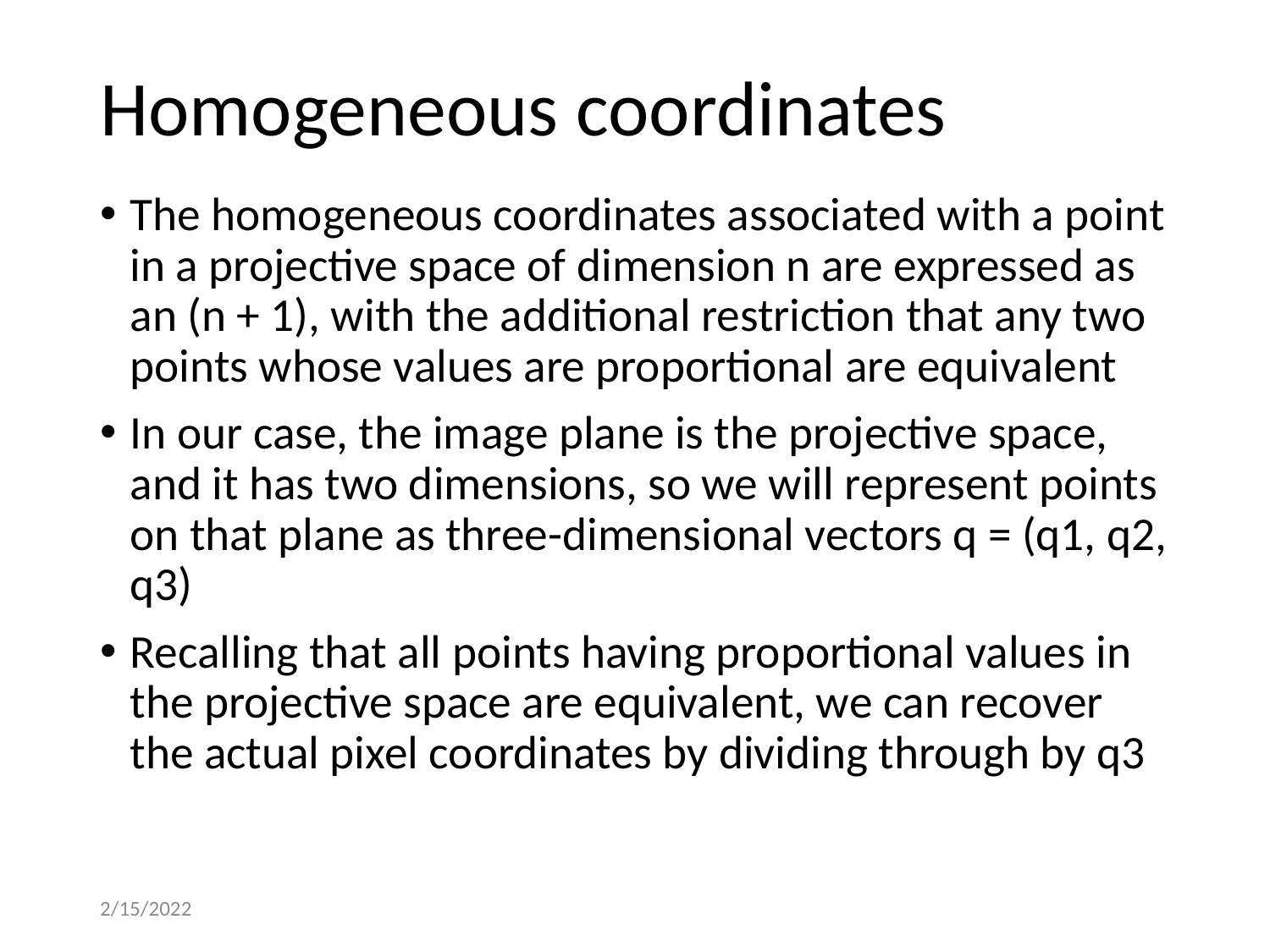

# Homogeneous coordinates
The homogeneous coordinates associated with a point in a projective space of dimension n are expressed as an (n + 1), with the additional restriction that any two points whose values are proportional are equivalent
In our case, the image plane is the projective space, and it has two dimensions, so we will represent points on that plane as three-dimensional vectors q = (q1, q2, q3)
Recalling that all points having proportional values in the projective space are equivalent, we can recover the actual pixel coordinates by dividing through by q3

2/15/2022